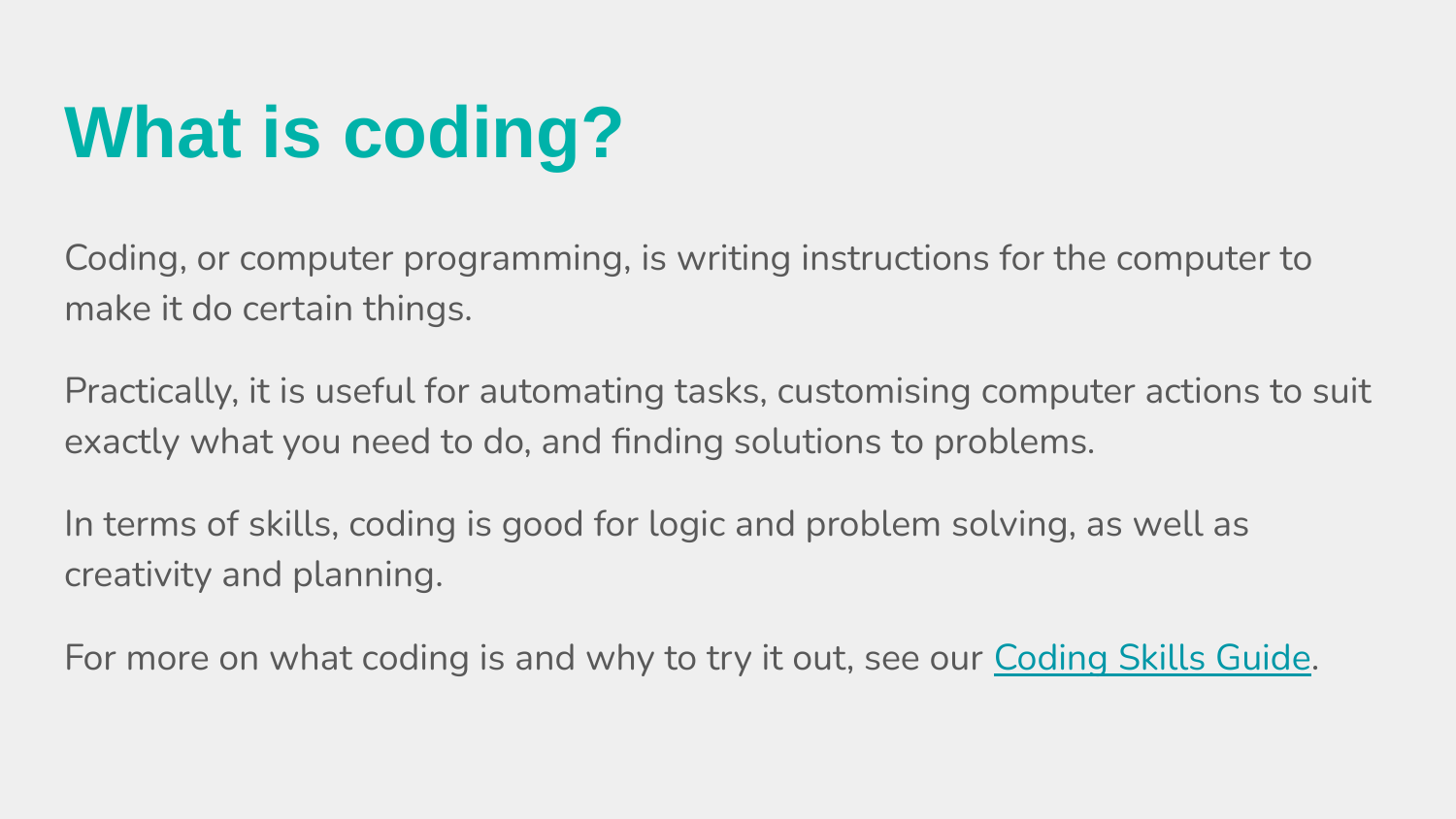

# What is coding?
Coding, or computer programming, is writing instructions for the computer to make it do certain things.
Practically, it is useful for automating tasks, customising computer actions to suit exactly what you need to do, and finding solutions to problems.
In terms of skills, coding is good for logic and problem solving, as well as creativity and planning.
For more on what coding is and why to try it out, see our Coding Skills Guide.